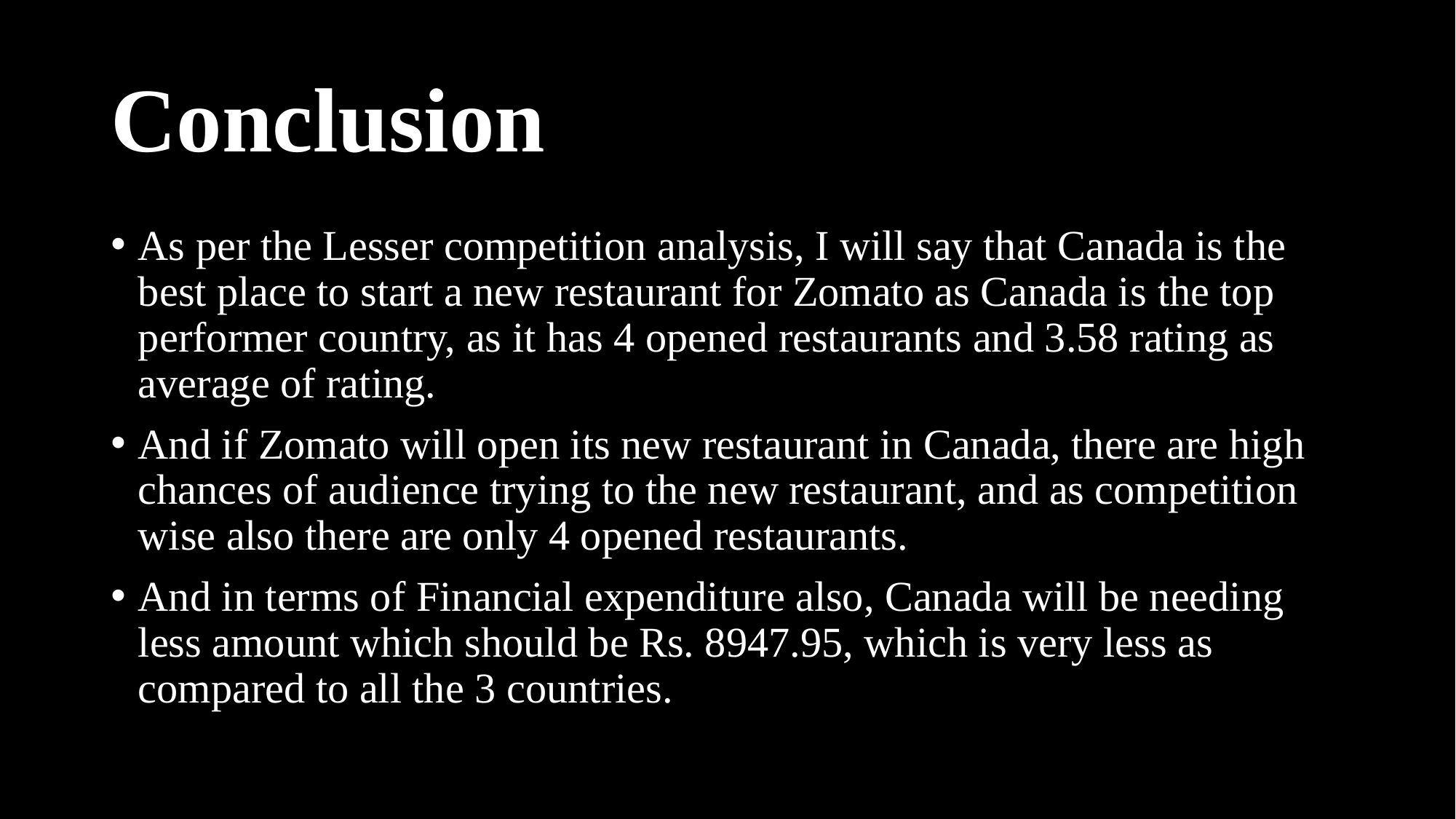

# Conclusion
As per the Lesser competition analysis, I will say that Canada is the best place to start a new restaurant for Zomato as Canada is the top performer country, as it has 4 opened restaurants and 3.58 rating as average of rating.
And if Zomato will open its new restaurant in Canada, there are high chances of audience trying to the new restaurant, and as competition wise also there are only 4 opened restaurants.
And in terms of Financial expenditure also, Canada will be needing less amount which should be Rs. 8947.95, which is very less as compared to all the 3 countries.